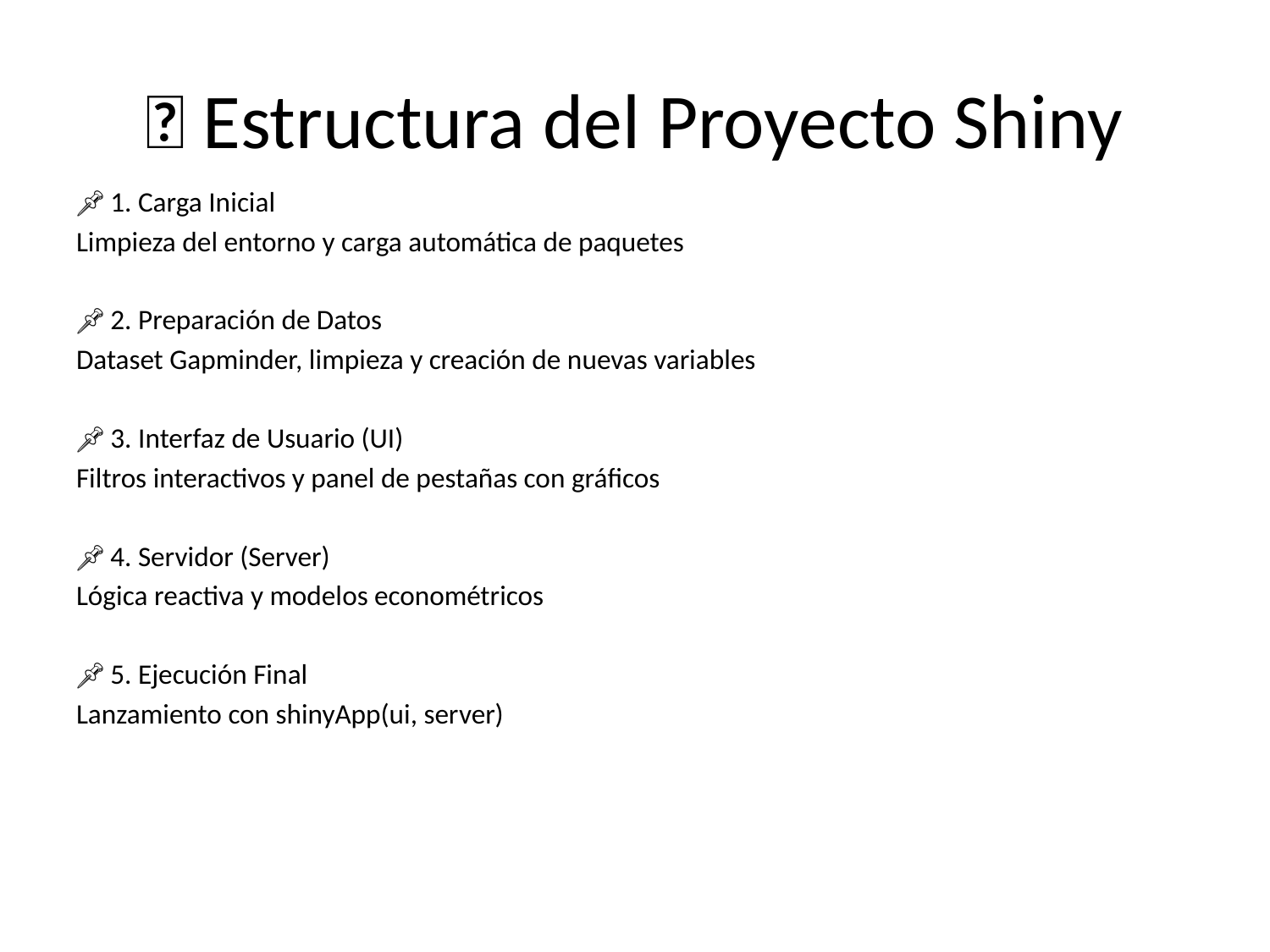

# 🧩 Estructura del Proyecto Shiny
📌 1. Carga Inicial
Limpieza del entorno y carga automática de paquetes

📌 2. Preparación de Datos
Dataset Gapminder, limpieza y creación de nuevas variables

📌 3. Interfaz de Usuario (UI)
Filtros interactivos y panel de pestañas con gráficos

📌 4. Servidor (Server)
Lógica reactiva y modelos econométricos

📌 5. Ejecución Final
Lanzamiento con shinyApp(ui, server)